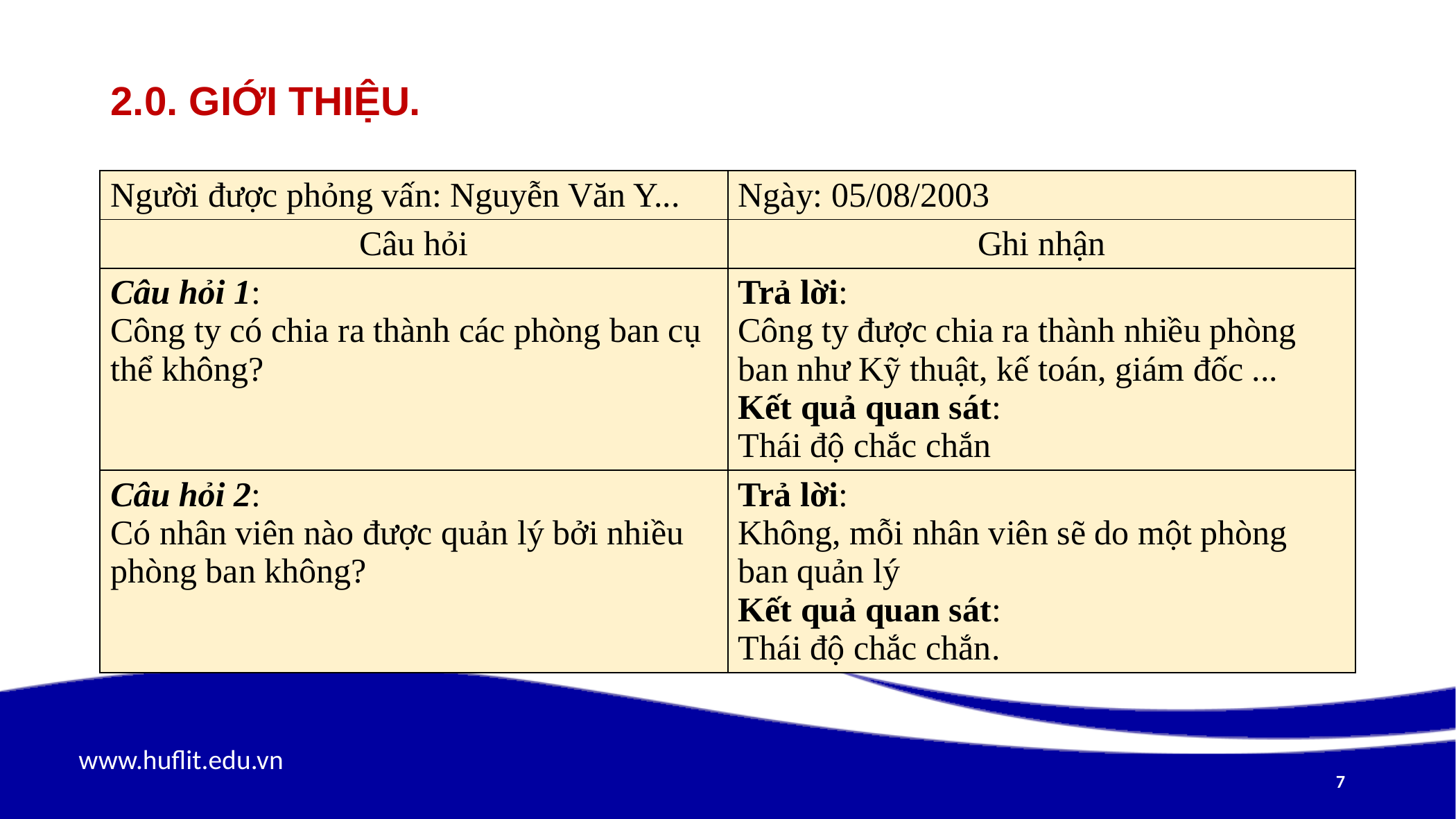

# 2.0. Giới thiệu.
| Người được phỏng vấn: Nguyễn Văn Y... | Ngày: 05/08/2003 |
| --- | --- |
| Câu hỏi | Ghi nhận |
| Câu hỏi 1: Công ty có chia ra thành các phòng ban cụ thể không? | Trả lời: Công ty được chia ra thành nhiều phòng ban như Kỹ thuật, kế toán, giám đốc ... Kết quả quan sát: Thái độ chắc chắn |
| Câu hỏi 2: Có nhân viên nào được quản lý bởi nhiều phòng ban không? | Trả lời: Không, mỗi nhân viên sẽ do một phòng ban quản lý Kết quả quan sát: Thái độ chắc chắn. |
7